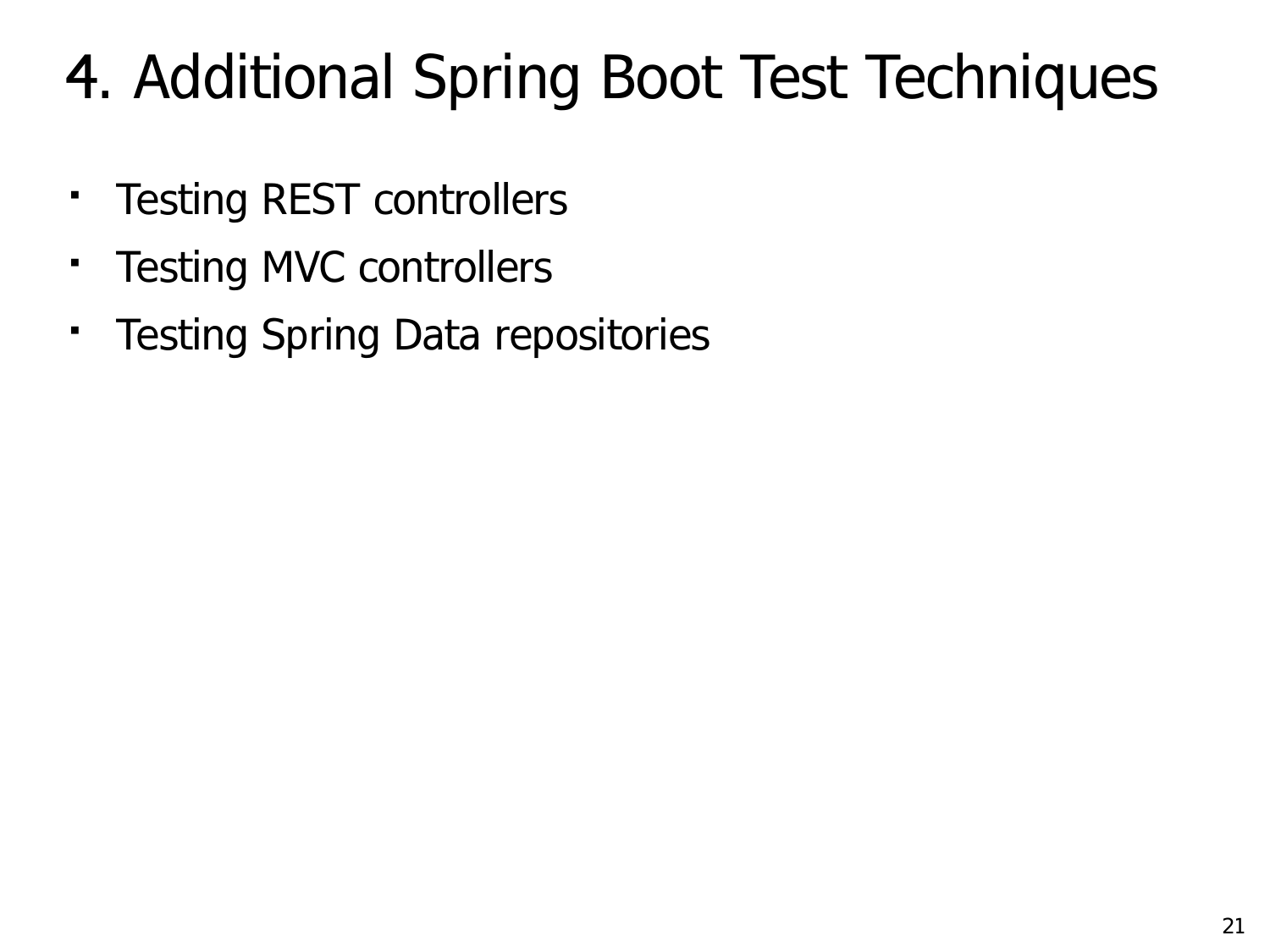

# 4. Additional Spring Boot Test Techniques
Testing REST controllers
Testing MVC controllers
Testing Spring Data repositories
21